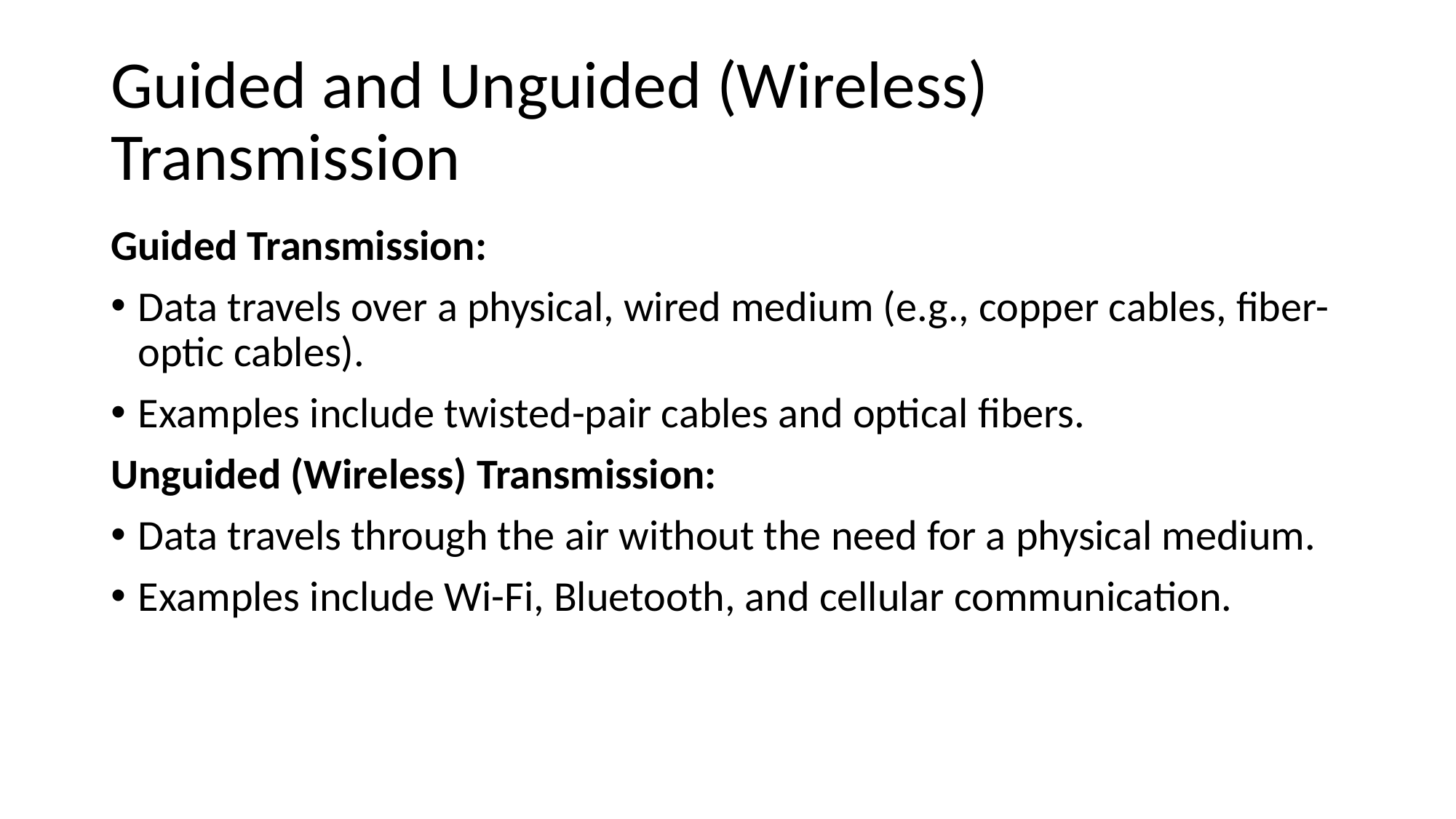

# Guided and Unguided (Wireless) Transmission
Guided Transmission:
Data travels over a physical, wired medium (e.g., copper cables, fiber-optic cables).
Examples include twisted-pair cables and optical fibers.
Unguided (Wireless) Transmission:
Data travels through the air without the need for a physical medium.
Examples include Wi-Fi, Bluetooth, and cellular communication.